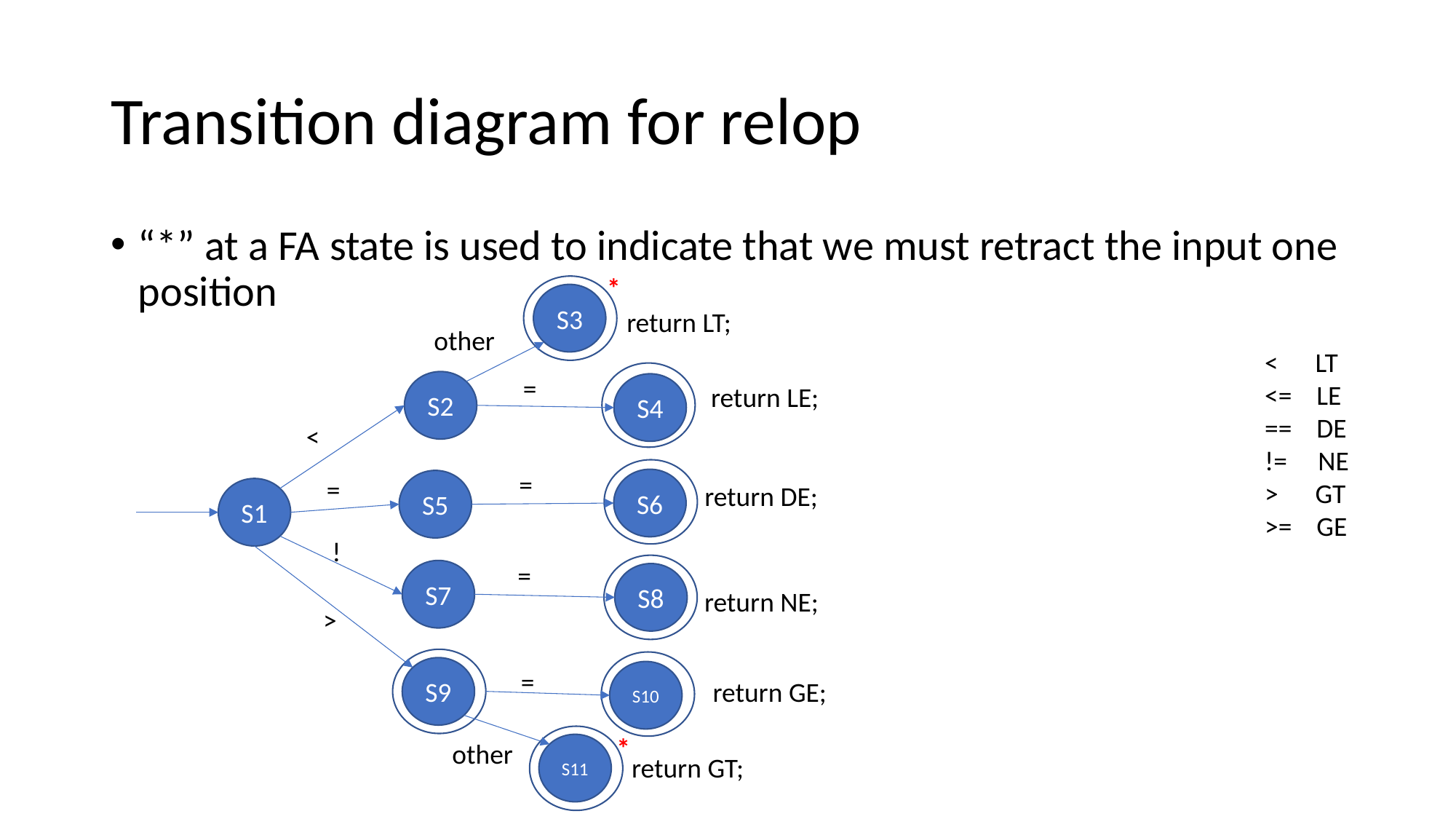

# Transition diagram for relop
“*” at a FA state is used to indicate that we must retract the input one position
*

S3
return LT;
other
<      LT
<=    LE
==    DE
!=     NE
>      GT
>=    GE

=
S2
S4
return LE;
<

=
=
S6
S5
return DE;
S1
!
=

S7
S8
return NE;
>

S9
=
S10
return GE;
*

other
S11
return GT;